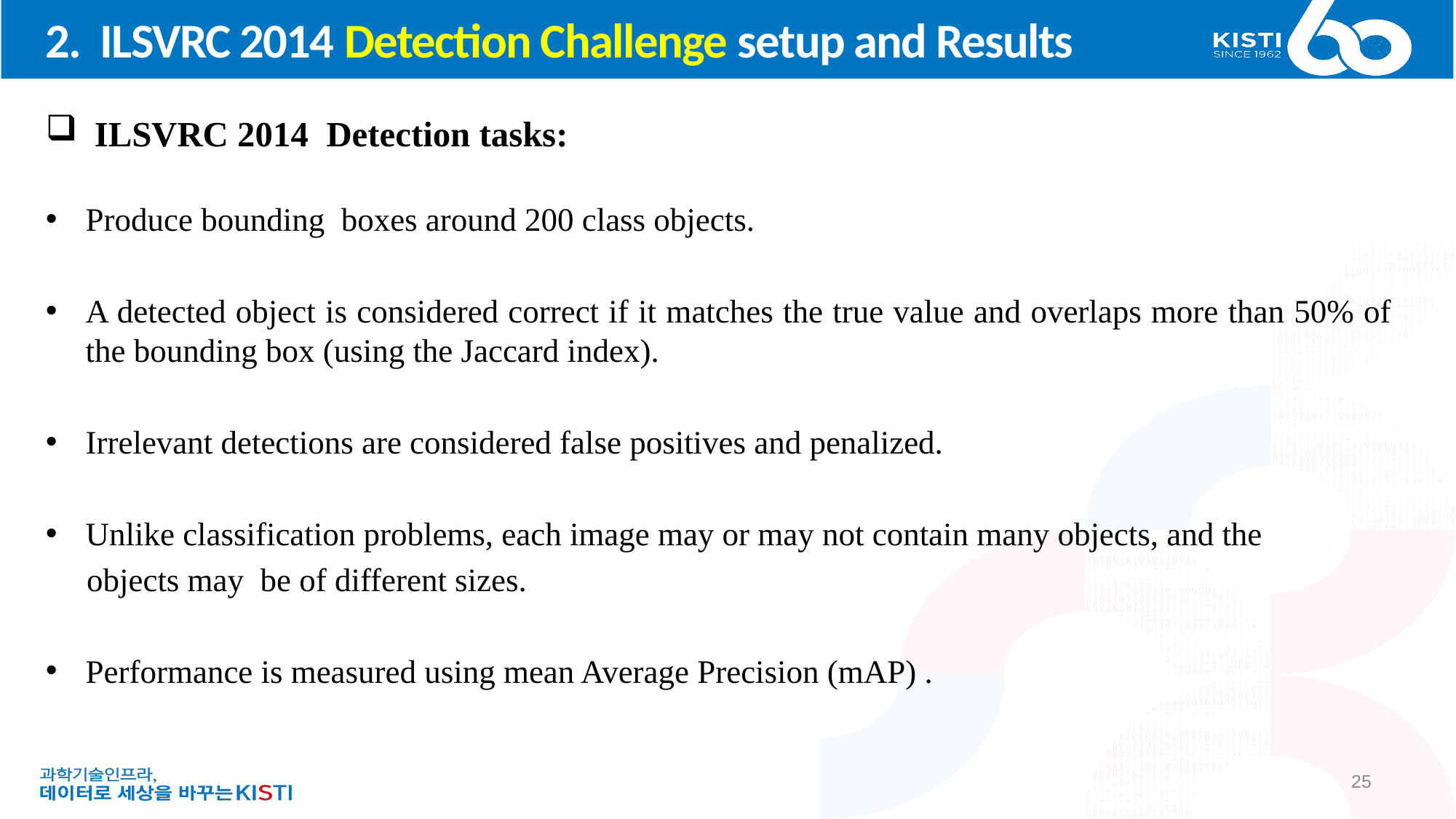

# 2.  ILSVRC 2014 Detection Challenge setup and Results
 ILSVRC 2014  Detection tasks:

Produce bounding  boxes around 200 class objects.

A detected object is considered correct if it matches the true value and overlaps more than 50% of the bounding box (using the Jaccard index).

Irrelevant detections are considered false positives and penalized.

Unlike classification problems, each image may or may not contain many objects, and the
     objects may  be of different sizes.

Performance is measured using mean Average Precision (mAP) .

25